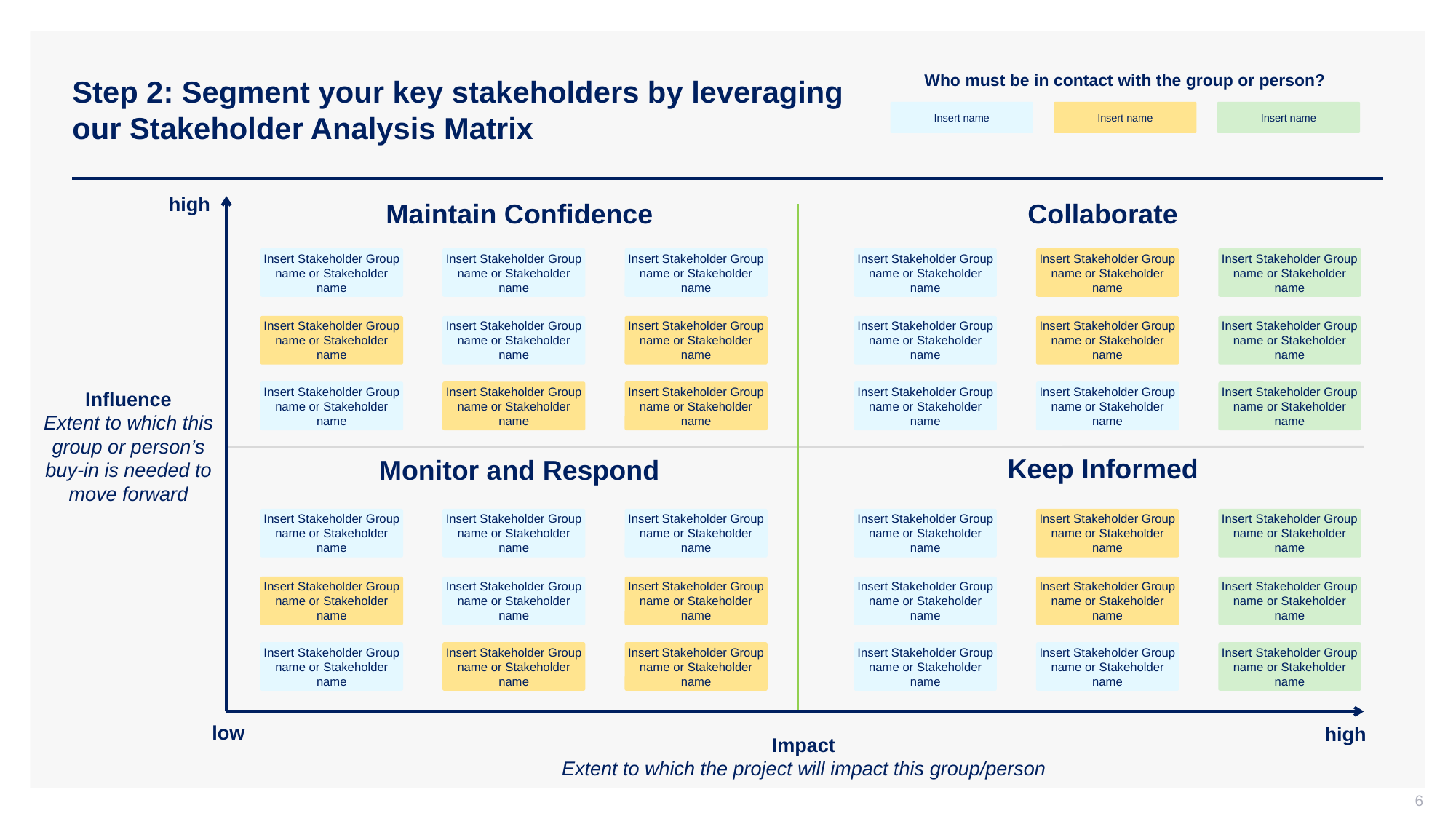

# Step 2: Segment your key stakeholders by leveraging our Stakeholder Analysis Matrix
Who must be in contact with the group or person?
Insert name
Insert name
Insert name
high
Maintain Confidence
Collaborate
Insert Stakeholder Group name or Stakeholder name
Insert Stakeholder Group name or Stakeholder name
Insert Stakeholder Group name or Stakeholder name
Insert Stakeholder Group name or Stakeholder name
Insert Stakeholder Group name or Stakeholder name
Insert Stakeholder Group name or Stakeholder name
Insert Stakeholder Group name or Stakeholder name
Insert Stakeholder Group name or Stakeholder name
Insert Stakeholder Group name or Stakeholder name
Insert Stakeholder Group name or Stakeholder name
Insert Stakeholder Group name or Stakeholder name
Insert Stakeholder Group name or Stakeholder name
Insert Stakeholder Group name or Stakeholder name
Insert Stakeholder Group name or Stakeholder name
Insert Stakeholder Group name or Stakeholder name
Insert Stakeholder Group name or Stakeholder name
Insert Stakeholder Group name or Stakeholder name
Insert Stakeholder Group name or Stakeholder name
Influence
Extent to which this group or person’s buy-in is needed to move forward
Keep Informed
Monitor and Respond
Insert Stakeholder Group name or Stakeholder name
Insert Stakeholder Group name or Stakeholder name
Insert Stakeholder Group name or Stakeholder name
Insert Stakeholder Group name or Stakeholder name
Insert Stakeholder Group name or Stakeholder name
Insert Stakeholder Group name or Stakeholder name
Insert Stakeholder Group name or Stakeholder name
Insert Stakeholder Group name or Stakeholder name
Insert Stakeholder Group name or Stakeholder name
Insert Stakeholder Group name or Stakeholder name
Insert Stakeholder Group name or Stakeholder name
Insert Stakeholder Group name or Stakeholder name
Insert Stakeholder Group name or Stakeholder name
Insert Stakeholder Group name or Stakeholder name
Insert Stakeholder Group name or Stakeholder name
Insert Stakeholder Group name or Stakeholder name
Insert Stakeholder Group name or Stakeholder name
Insert Stakeholder Group name or Stakeholder name
low
high
Impact
Extent to which the project will impact this group/person

6